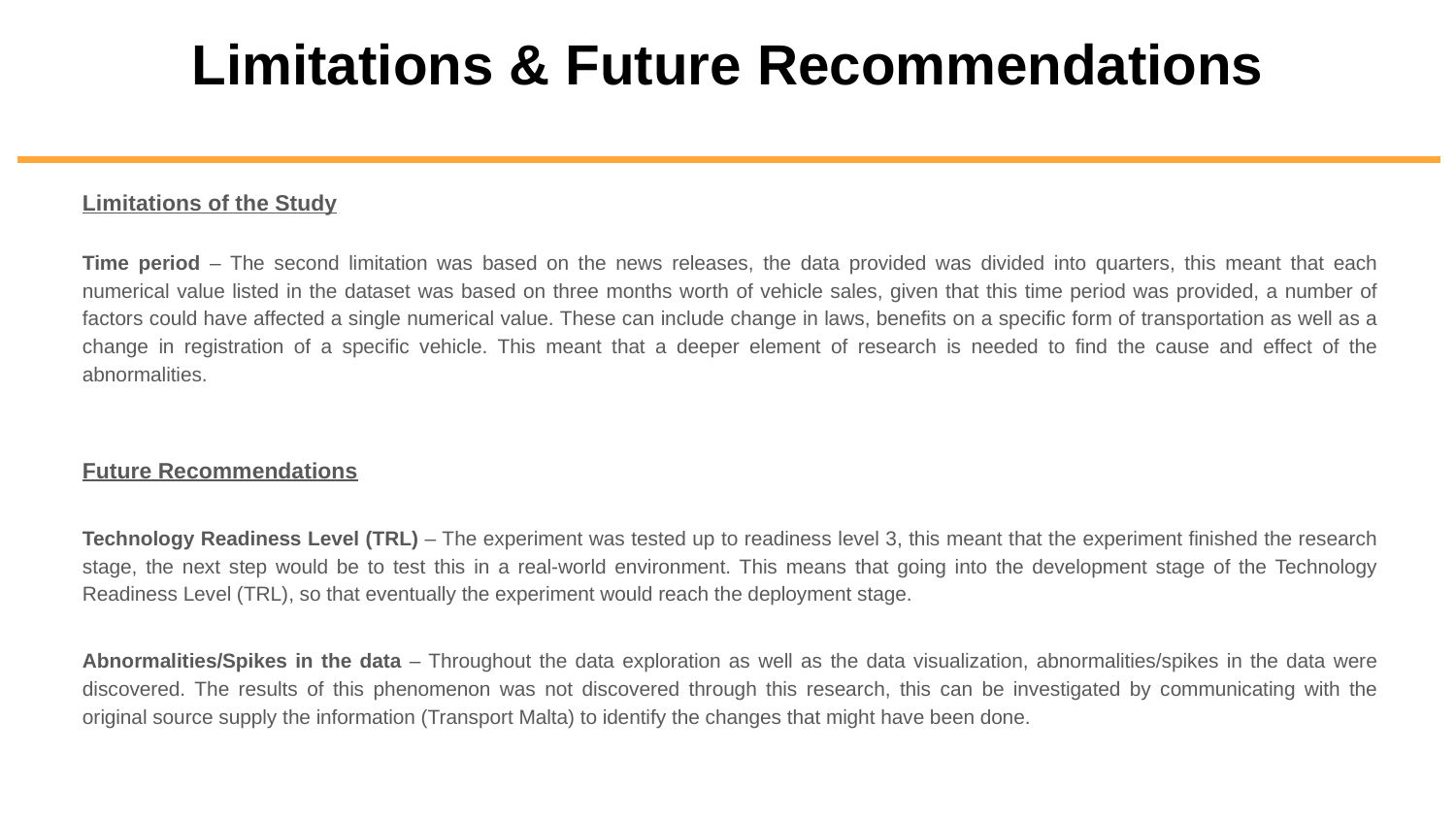

# Limitations & Future Recommendations
Limitations of the Study

Time period – The second limitation was based on the news releases, the data provided was divided into quarters, this meant that each numerical value listed in the dataset was based on three months worth of vehicle sales, given that this time period was provided, a number of factors could have affected a single numerical value. These can include change in laws, benefits on a specific form of transportation as well as a change in registration of a specific vehicle. This meant that a deeper element of research is needed to find the cause and effect of the abnormalities.

Future Recommendations

Technology Readiness Level (TRL) – The experiment was tested up to readiness level 3, this meant that the experiment finished the research stage, the next step would be to test this in a real-world environment. This means that going into the development stage of the Technology Readiness Level (TRL), so that eventually the experiment would reach the deployment stage.

Abnormalities/Spikes in the data – Throughout the data exploration as well as the data visualization, abnormalities/spikes in the data were discovered. The results of this phenomenon was not discovered through this research, this can be investigated by communicating with the original source supply the information (Transport Malta) to identify the changes that might have been done.